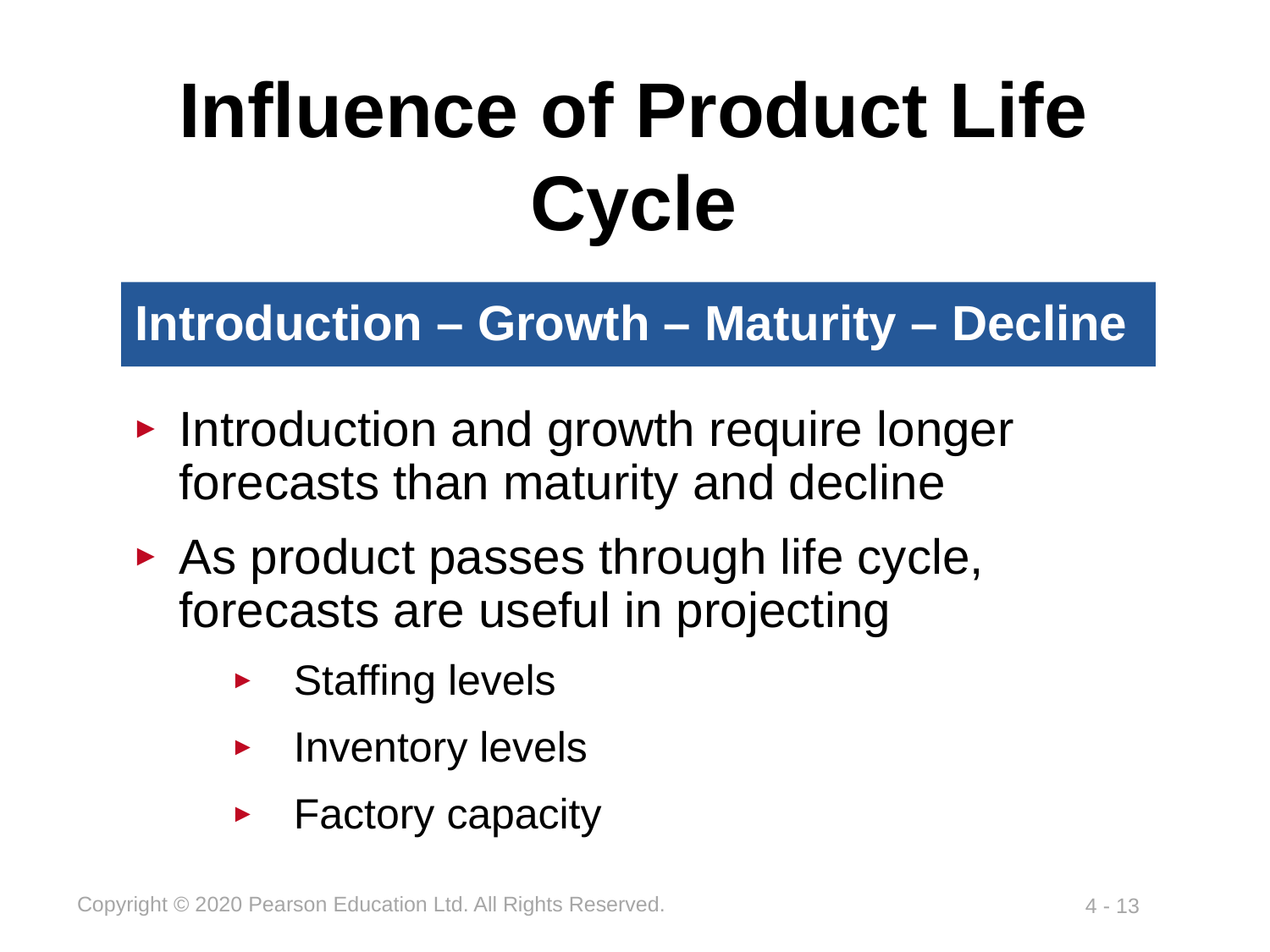

# Influence of Product Life Cycle
Introduction – Growth – Maturity – Decline
Introduction and growth require longer forecasts than maturity and decline
As product passes through life cycle, forecasts are useful in projecting
Staffing levels
Inventory levels
Factory capacity